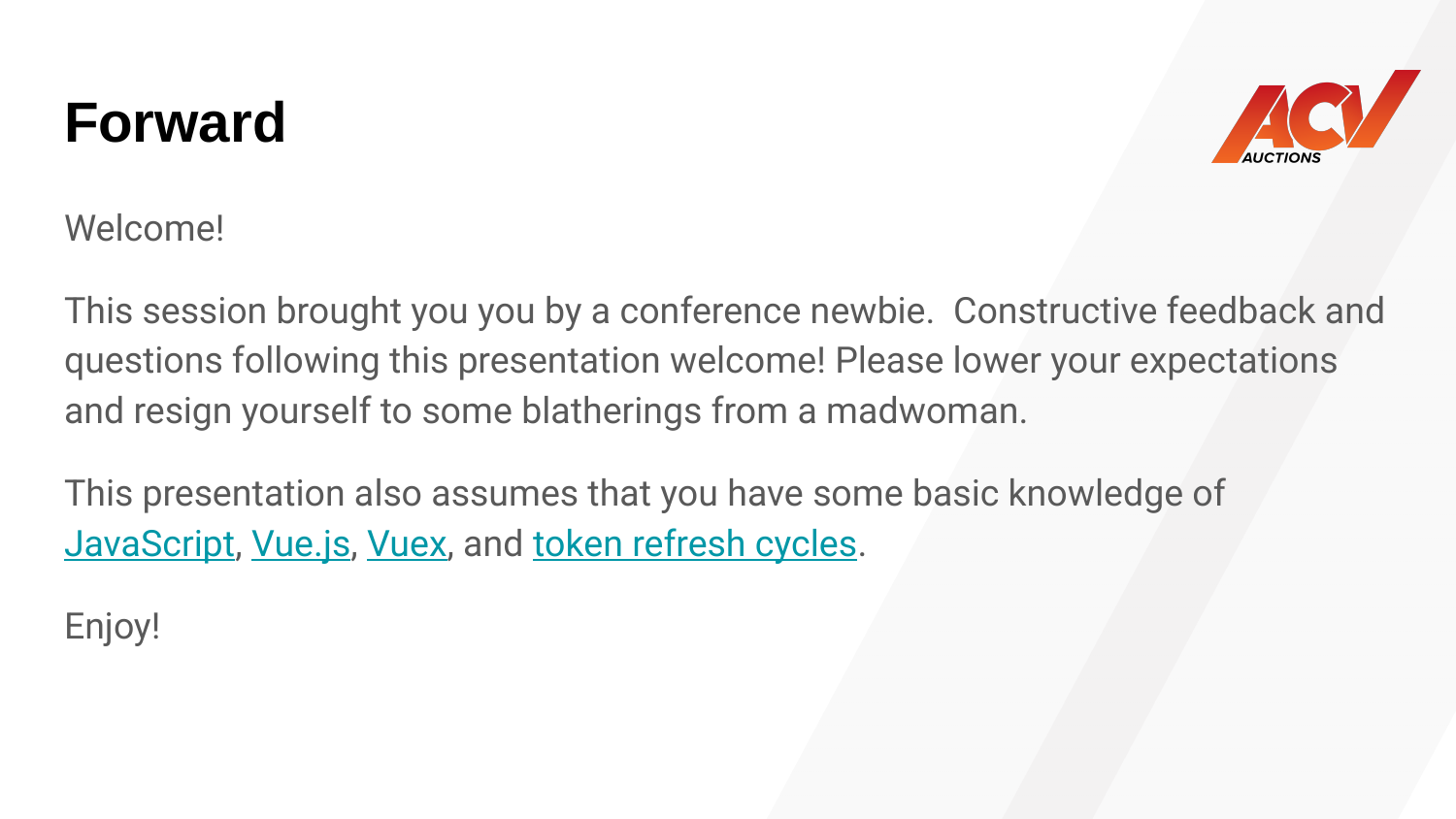

# Forward
Welcome!
This session brought you you by a conference newbie.  Constructive feedback and questions following this presentation welcome! Please lower your expectations and resign yourself to some blatherings from a madwoman.
This presentation also assumes that you have some basic knowledge of JavaScript, Vue.js, Vuex, and token refresh cycles.
Enjoy!